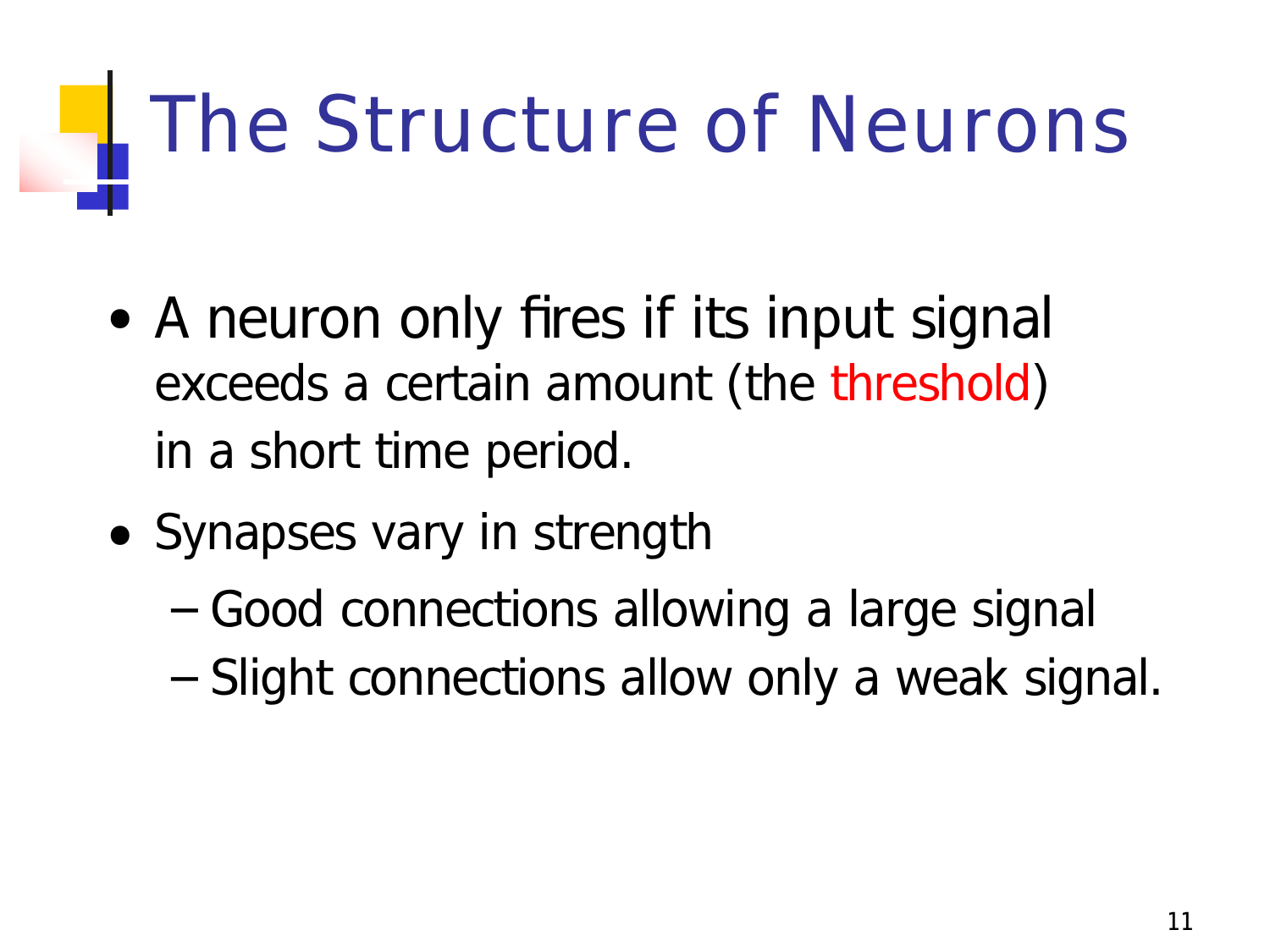

The
Structure of
Neurons

•
A neuron only fires if its input signal
exceeds a certain amount (the threshold)
in a short time period.
Synapses vary in strength
•
–
–
Good connections allowing a
Slight connections allow only
large signal
a weak signal.
11